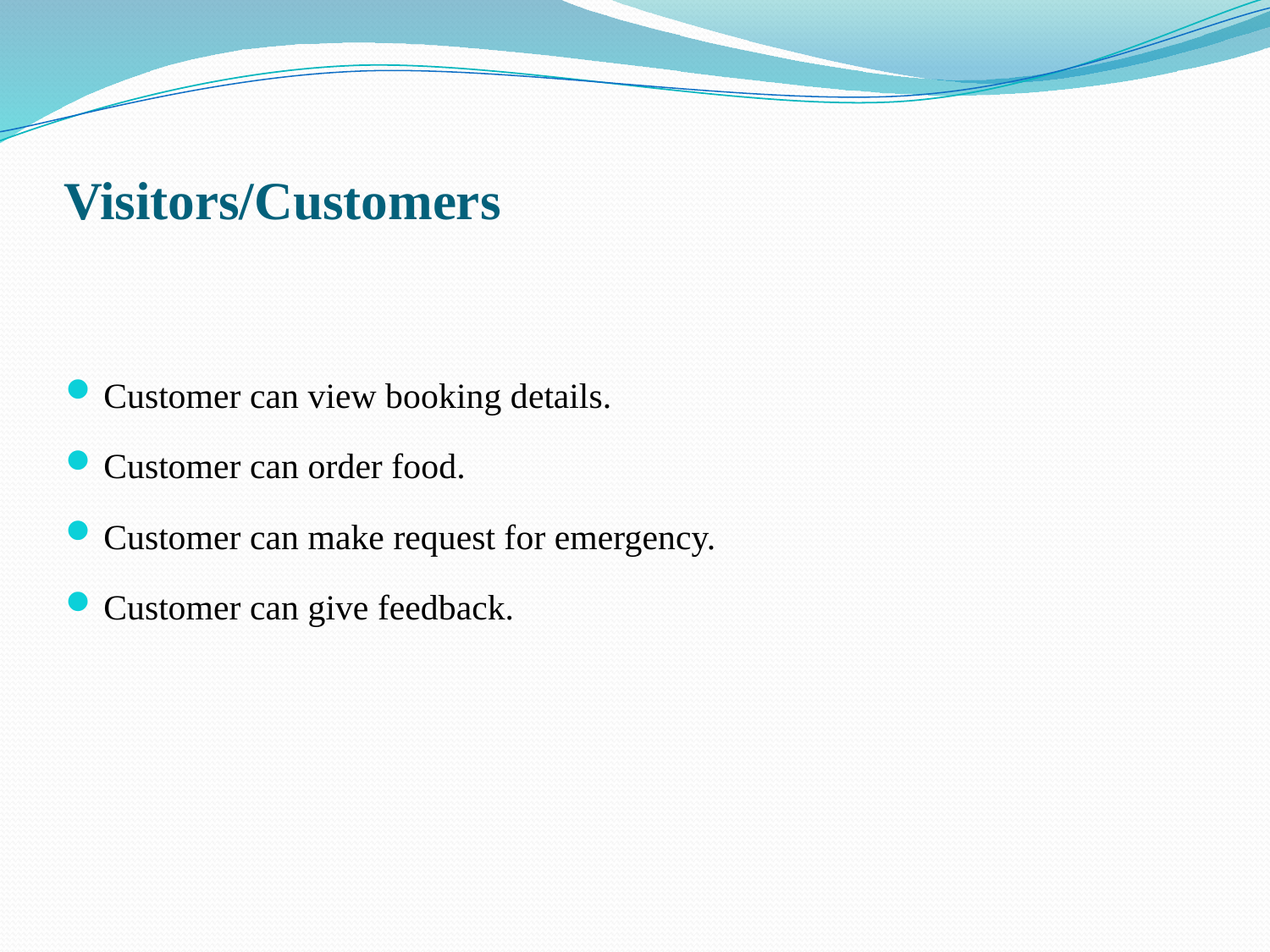

# Visitors/Customers

Customer can view booking details.
Customer can order food.
Customer can make request for emergency.
Customer can give feedback.